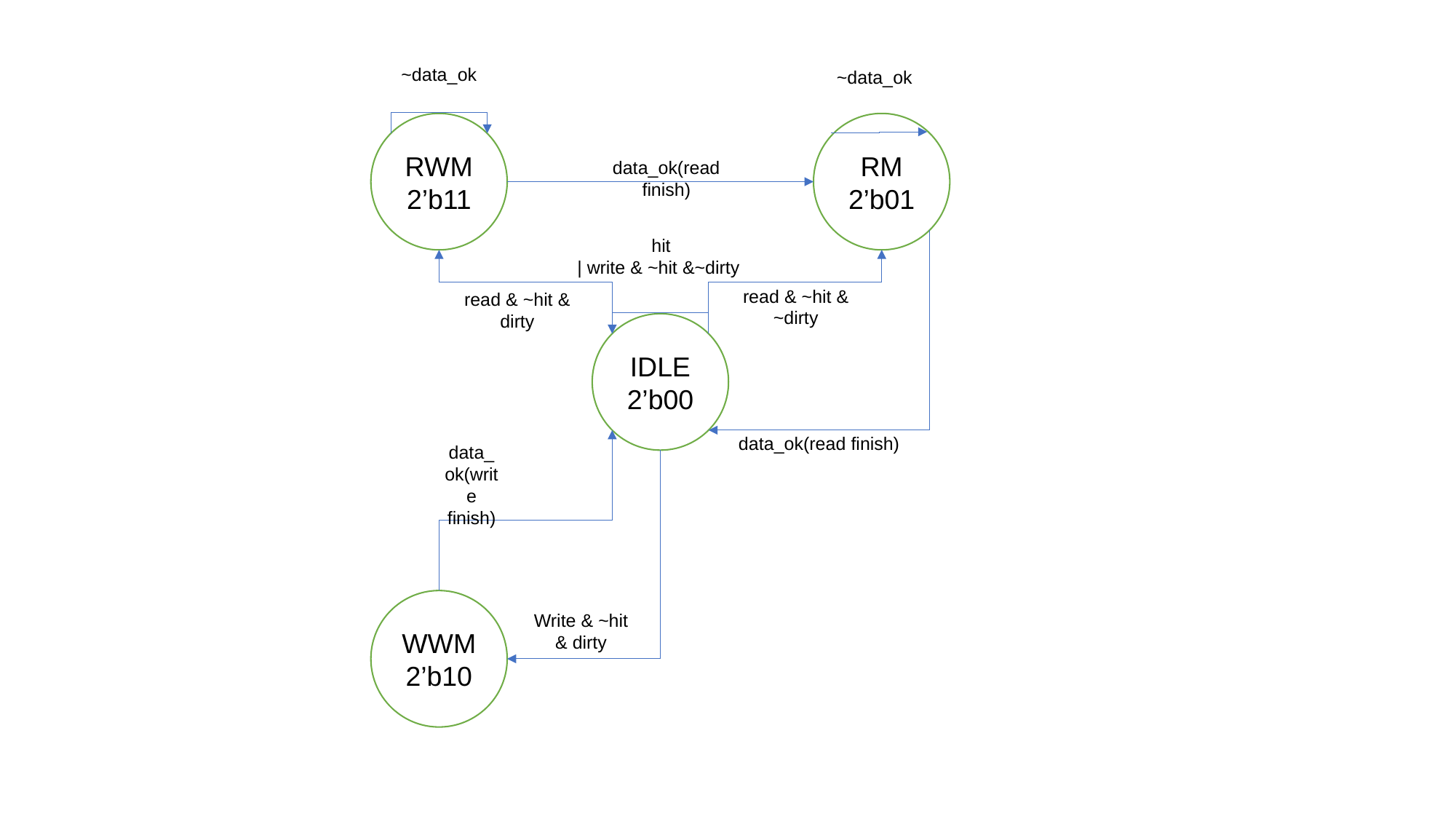

~data_ok
~data_ok
RWM
2’b11
RM
2’b01
data_ok(read finish)
hit
| write & ~hit &~dirty
read & ~hit & ~dirty
read & ~hit & dirty
IDLE
2’b00
data_ok(read finish)
data_ok(write finish)
WWM
2’b10
Write & ~hit & dirty